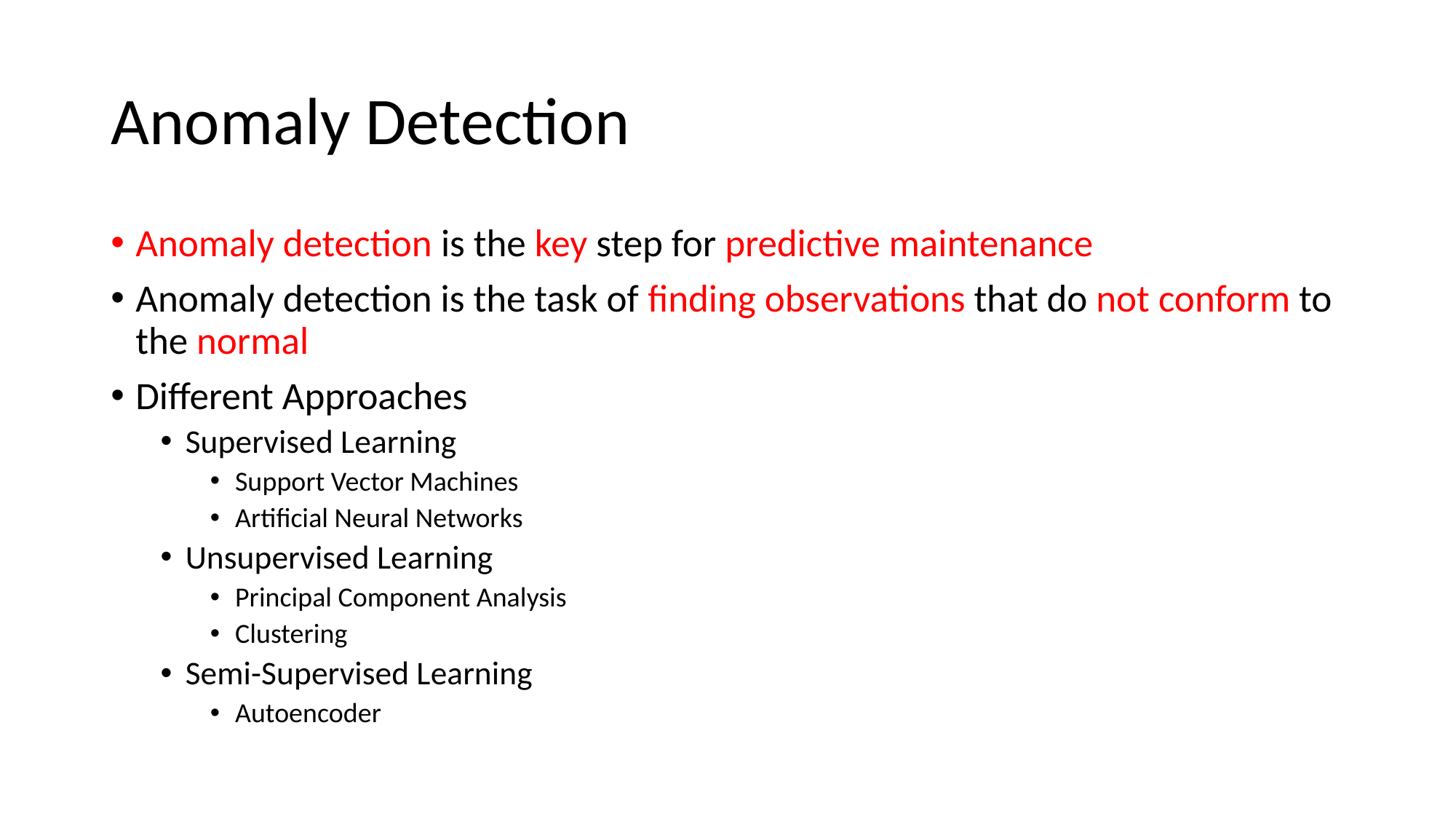

# Anomaly Detection
Anomaly detection is the key step for predictive maintenance
Anomaly detection is the task of finding observations that do not conform to the normal
Different Approaches
Supervised Learning
Support Vector Machines
Artificial Neural Networks
Unsupervised Learning
Principal Component Analysis
Clustering
Semi-Supervised Learning
Autoencoder